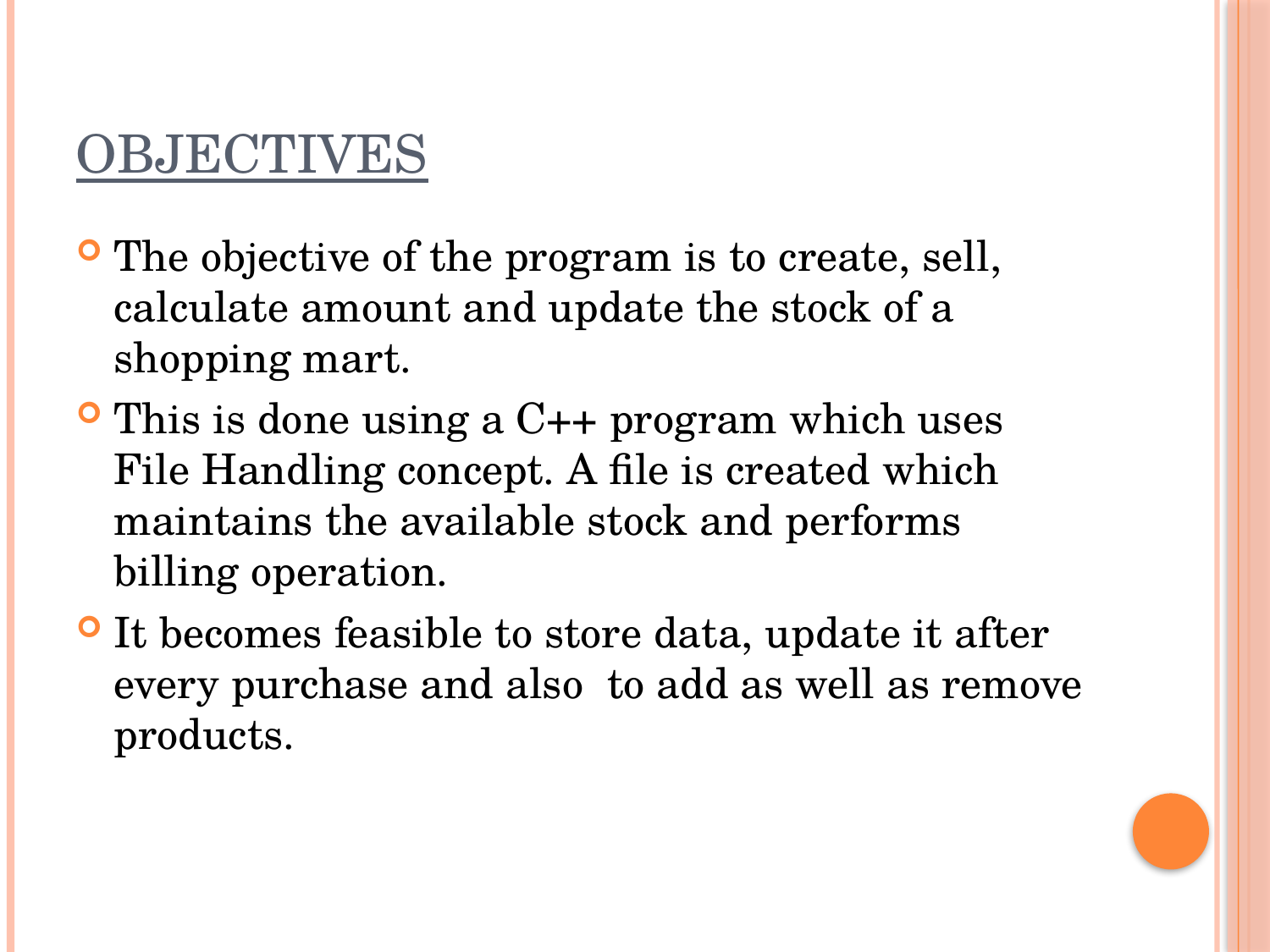

# OBJECTIVES
The objective of the program is to create, sell, calculate amount and update the stock of a shopping mart.
This is done using a C++ program which uses File Handling concept. A file is created which maintains the available stock and performs billing operation.
It becomes feasible to store data, update it after every purchase and also  to add as well as remove products.